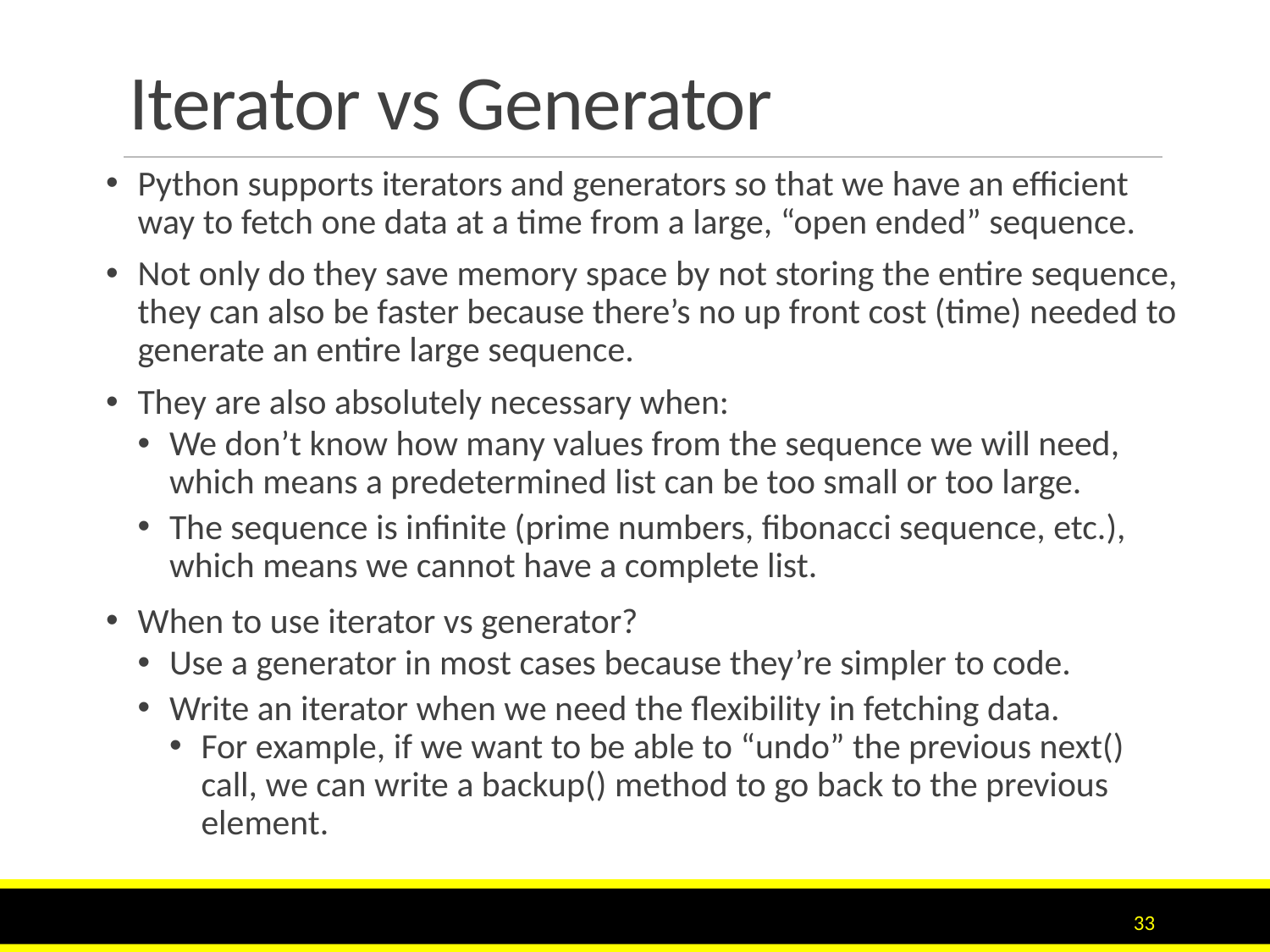

# Iterator vs Generator
Python supports iterators and generators so that we have an efficient way to fetch one data at a time from a large, “open ended” sequence.
Not only do they save memory space by not storing the entire sequence, they can also be faster because there’s no up front cost (time) needed to generate an entire large sequence.
They are also absolutely necessary when:
We don’t know how many values from the sequence we will need, which means a predetermined list can be too small or too large.
The sequence is infinite (prime numbers, fibonacci sequence, etc.), which means we cannot have a complete list.
When to use iterator vs generator?
Use a generator in most cases because they’re simpler to code.
Write an iterator when we need the flexibility in fetching data.
For example, if we want to be able to “undo” the previous next() call, we can write a backup() method to go back to the previous element.
33